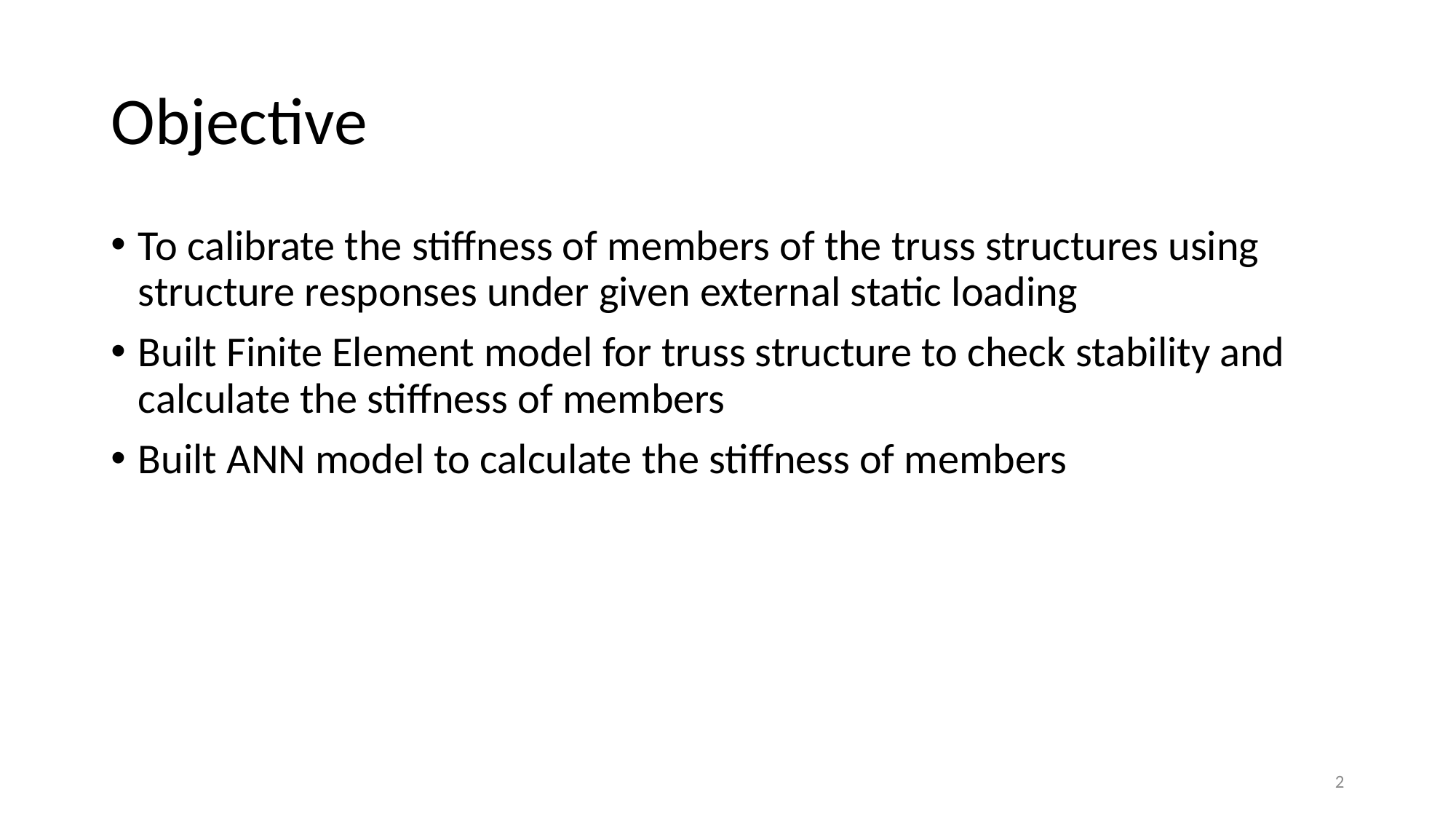

# Objective
To calibrate the stiffness of members of the truss structures using structure responses under given external static loading
Built Finite Element model for truss structure to check stability and calculate the stiffness of members
Built ANN model to calculate the stiffness of members
2